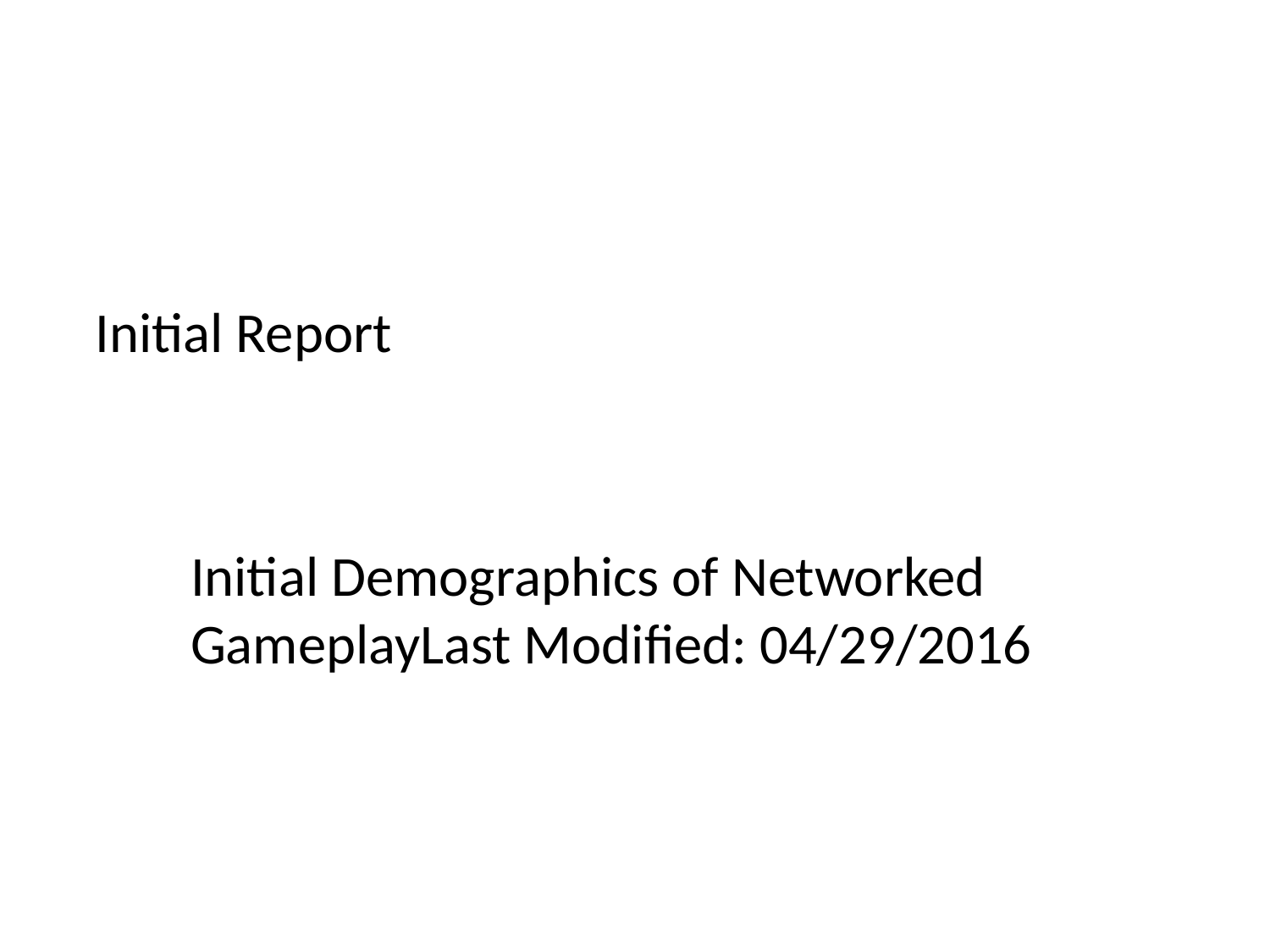

# Initial Report
Initial Demographics of Networked GameplayLast Modified: 04/29/2016